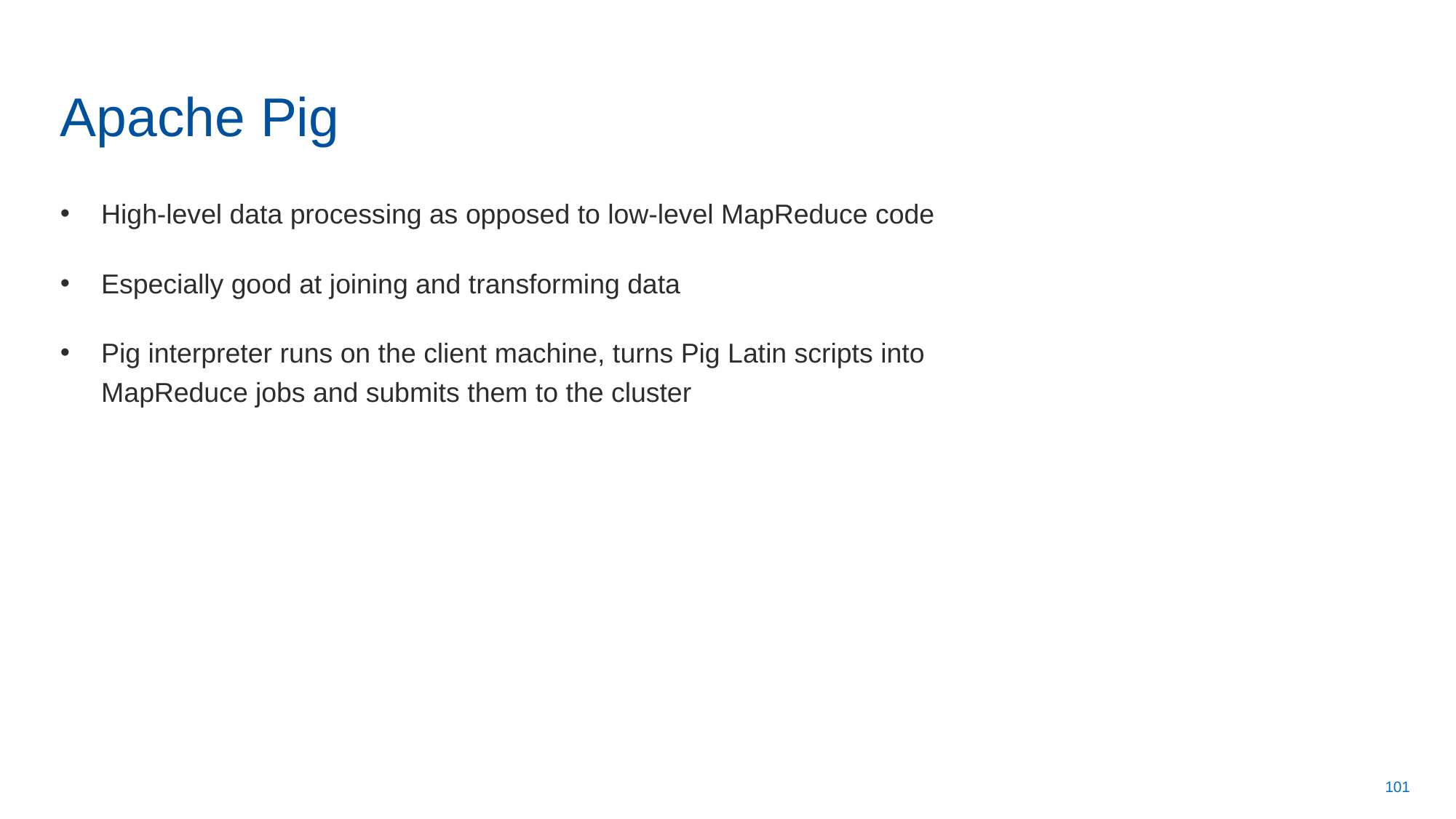

# Apache Pig
High-level data processing as opposed to low-level MapReduce code
Especially good at joining and transforming data
Pig interpreter runs on the client machine, turns Pig Latin scripts into MapReduce jobs and submits them to the cluster